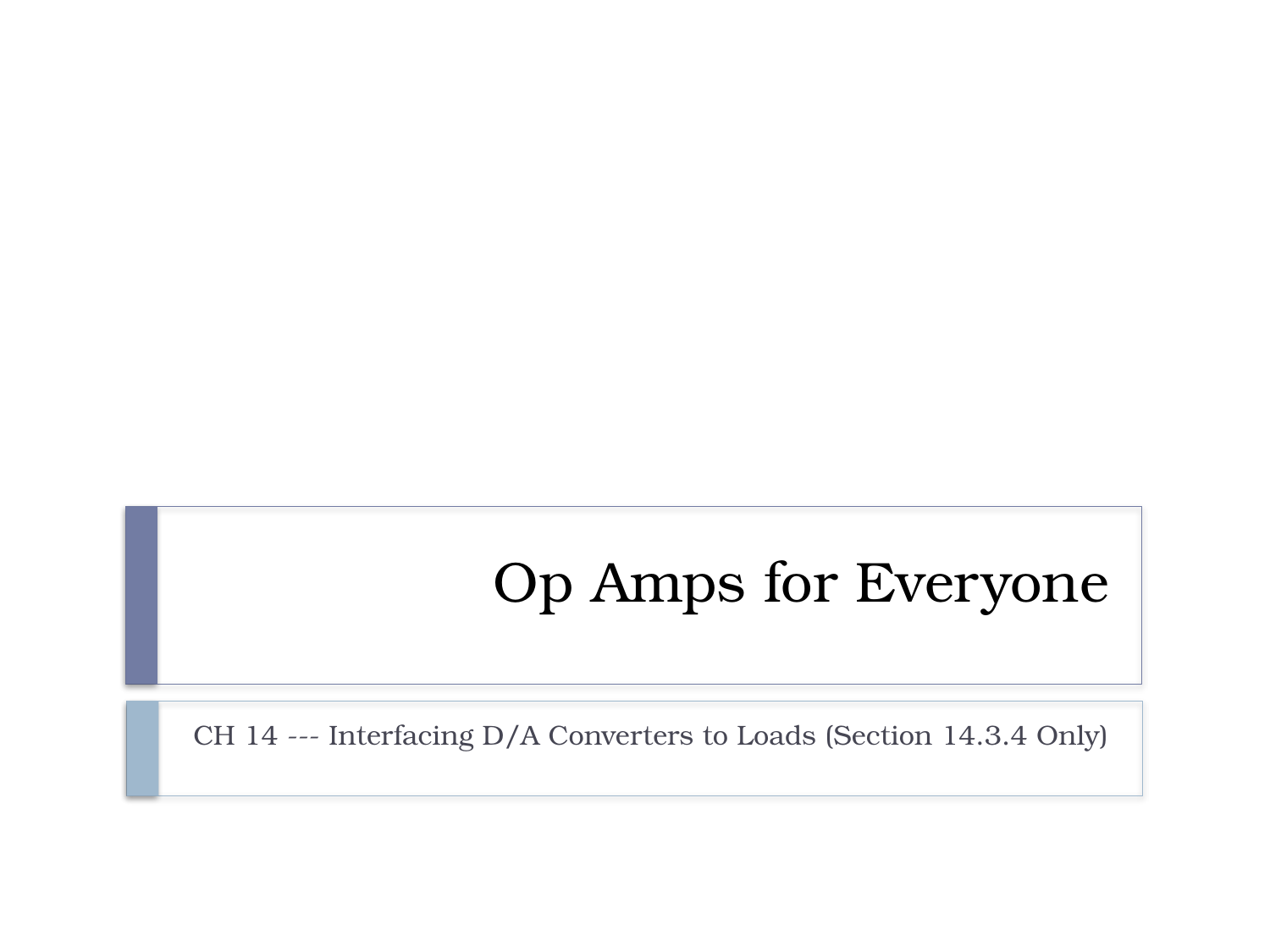

# Op Amps for Everyone
CH 14 --- Interfacing D/A Converters to Loads (Section 14.3.4 Only)